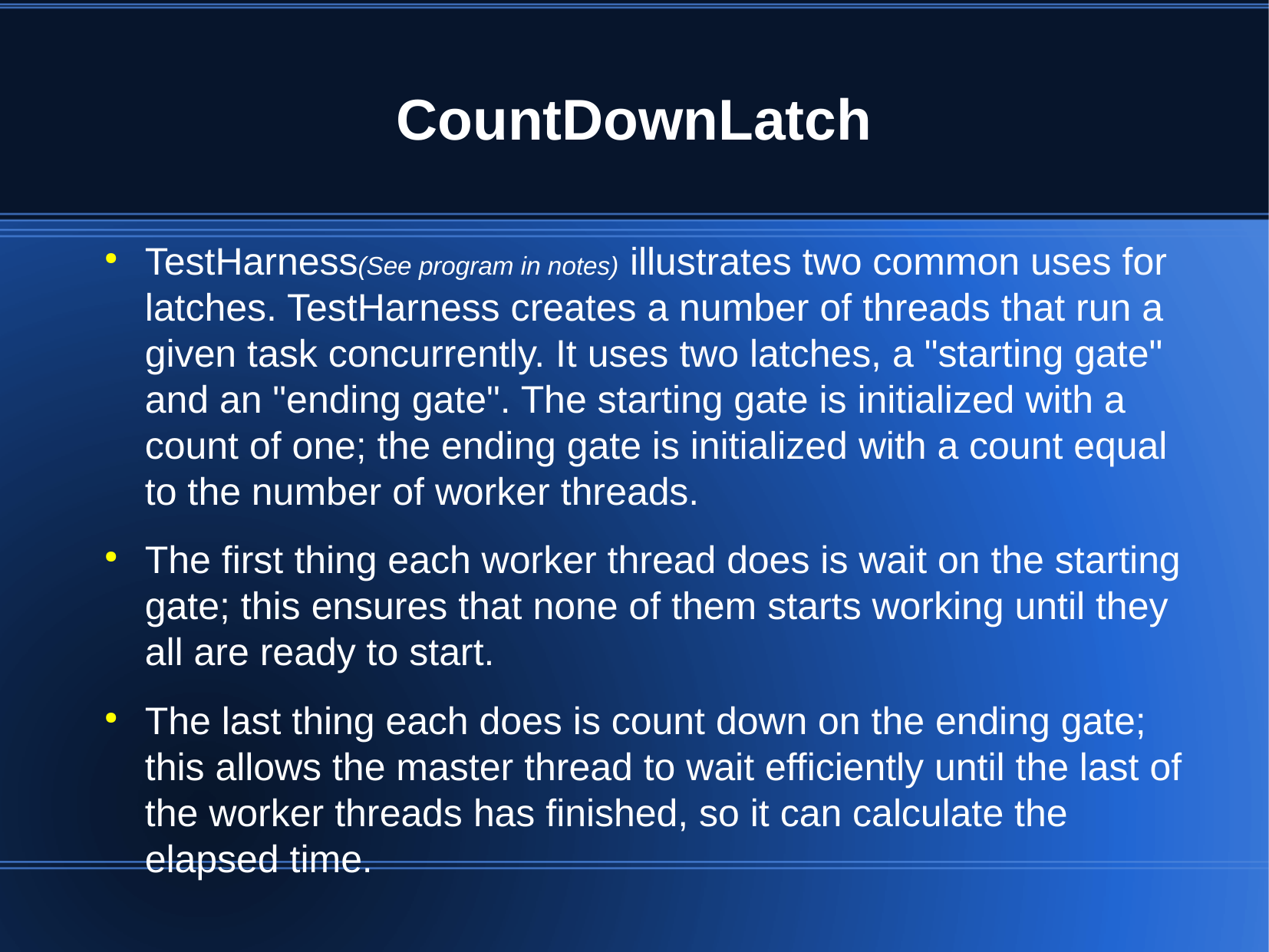

CountDownLatch
TestHarness(See program in notes) illustrates two common uses for latches. TestHarness creates a number of threads that run a given task concurrently. It uses two latches, a "starting gate" and an "ending gate". The starting gate is initialized with a count of one; the ending gate is initialized with a count equal to the number of worker threads.
The first thing each worker thread does is wait on the starting gate; this ensures that none of them starts working until they all are ready to start.
The last thing each does is count down on the ending gate; this allows the master thread to wait efficiently until the last of the worker threads has finished, so it can calculate the elapsed time.